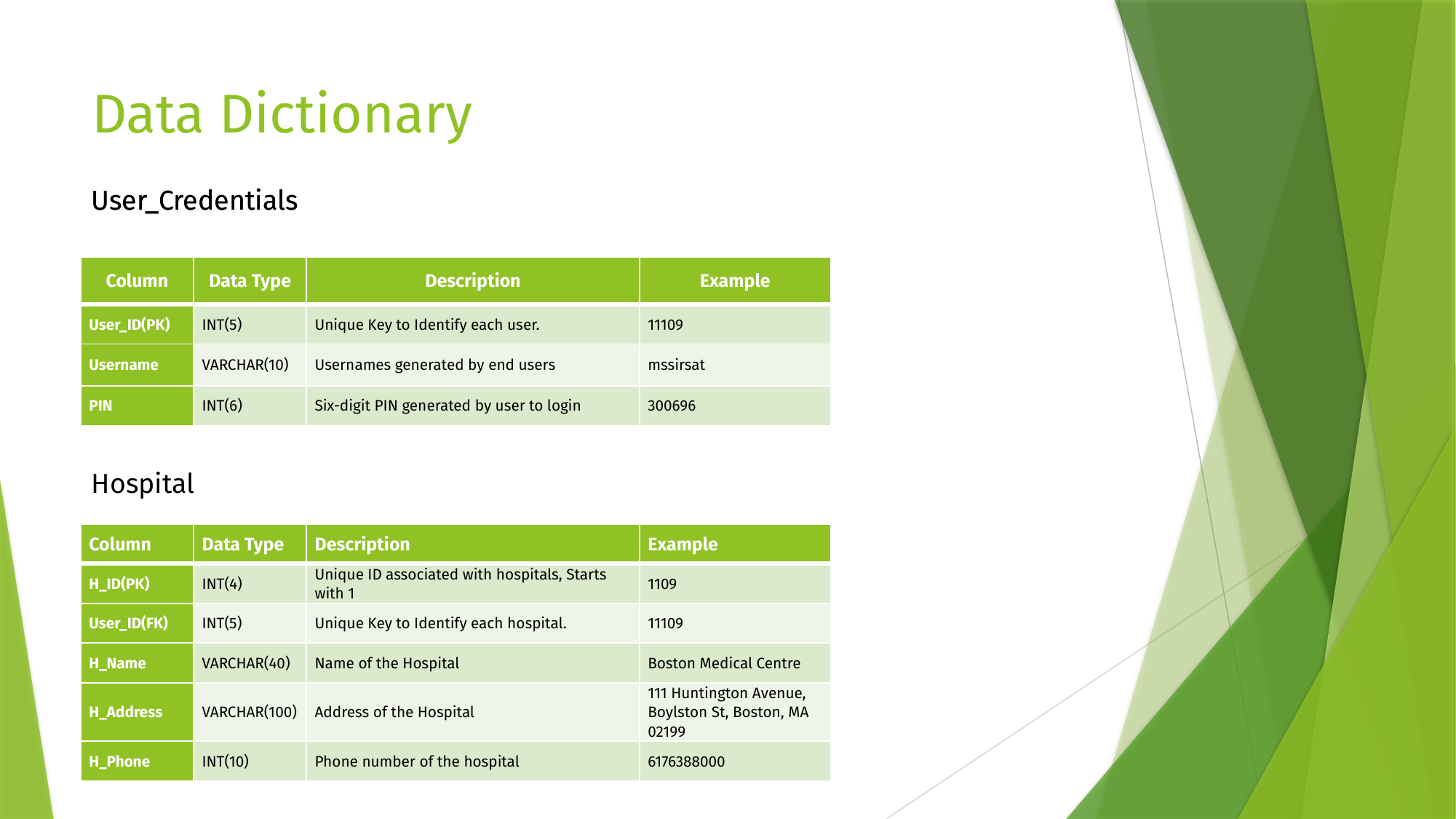

# Data Dictionary
User_Credentials
User_Credentials
| Column | Data Type | Description | Example |
| --- | --- | --- | --- |
| User\_ID(PK) | INT(5) | Unique Key to Identify each user. | 11109 |
| Username | VARCHAR(10) | Usernames generated by end users | mssirsat |
| PIN | INT(6) | Six-digit PIN generated by user to login | 300696 |
Hospital
| Column | Data Type | Description | Example |
| --- | --- | --- | --- |
| H\_ID(PK) | INT(4) | Unique ID associated with hospitals, Starts with 1 | 1109 |
| User\_ID(FK) | INT(5) | Unique Key to Identify each hospital. | 11109 |
| H\_Name | VARCHAR(40) | Name of the Hospital | Boston Medical Centre |
| H\_Address | VARCHAR(100) | Address of the Hospital | 111 Huntington Avenue, Boylston St, Boston, MA 02199 |
| H\_Phone | INT(10) | Phone number of the hospital | 6176388000 |